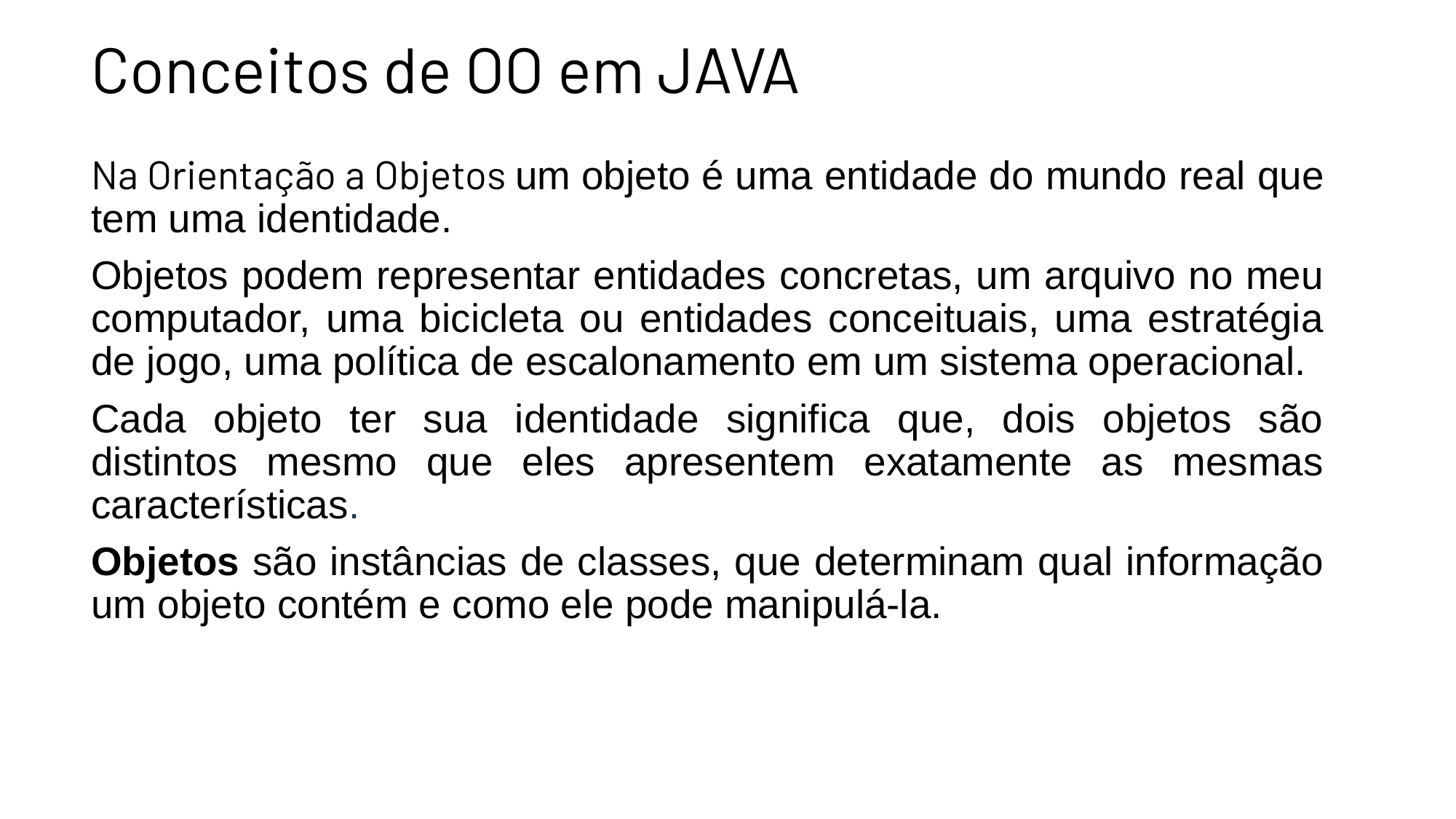

# Conceitos de OO em JAVA
Na Orientação a Objetos um objeto é uma entidade do mundo real que tem uma identidade.
Objetos podem representar entidades concretas, um arquivo no meu computador, uma bicicleta ou entidades conceituais, uma estratégia de jogo, uma política de escalonamento em um sistema operacional.
Cada objeto ter sua identidade significa que, dois objetos são distintos mesmo que eles apresentem exatamente as mesmas características.
Objetos são instâncias de classes, que determinam qual informação um objeto contém e como ele pode manipulá-la.